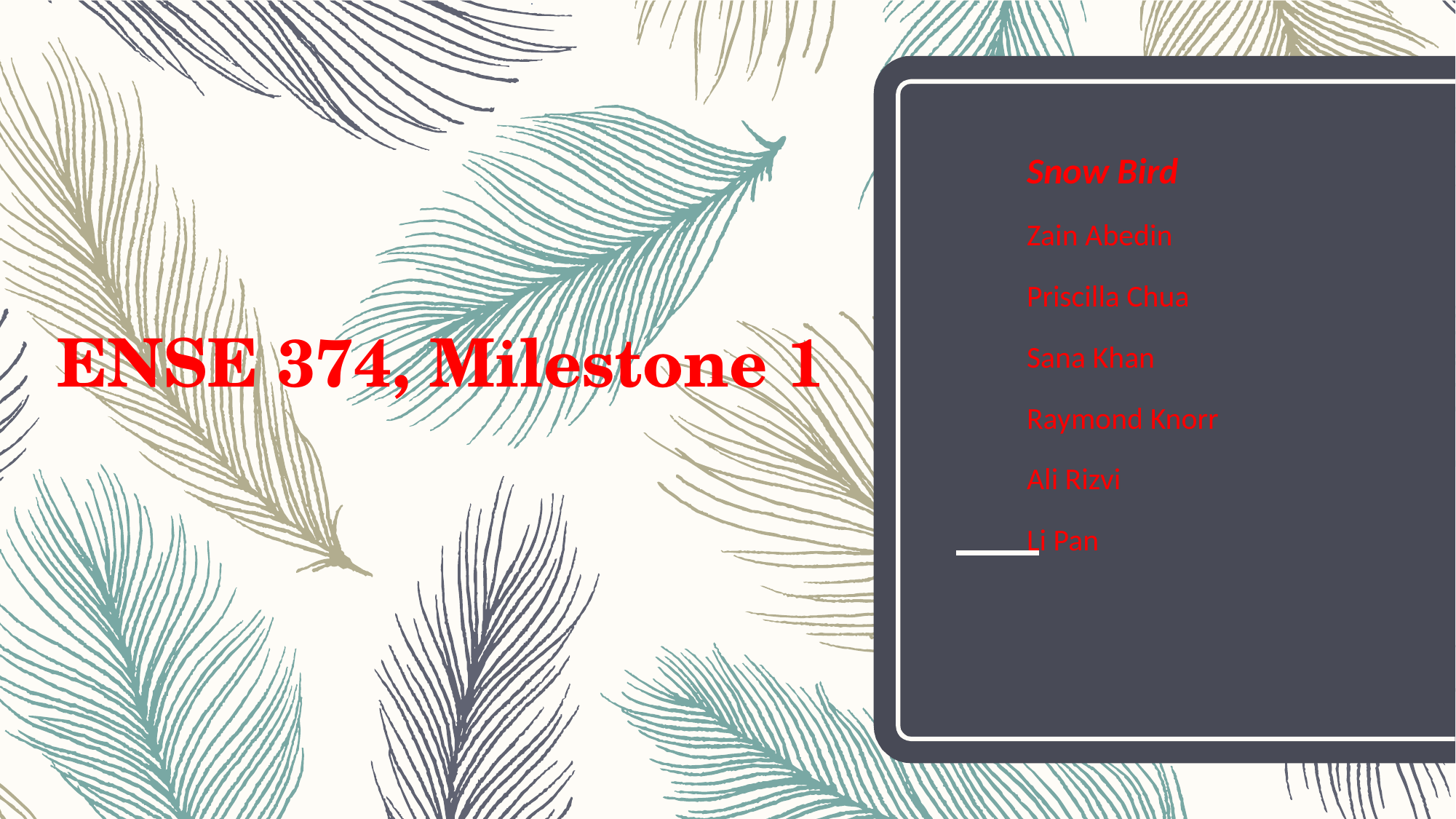

Snow Bird
Zain Abedin
Priscilla Chua
Sana Khan
Raymond Knorr
Ali Rizvi
Li Pan
# ENSE 374, Milestone 1